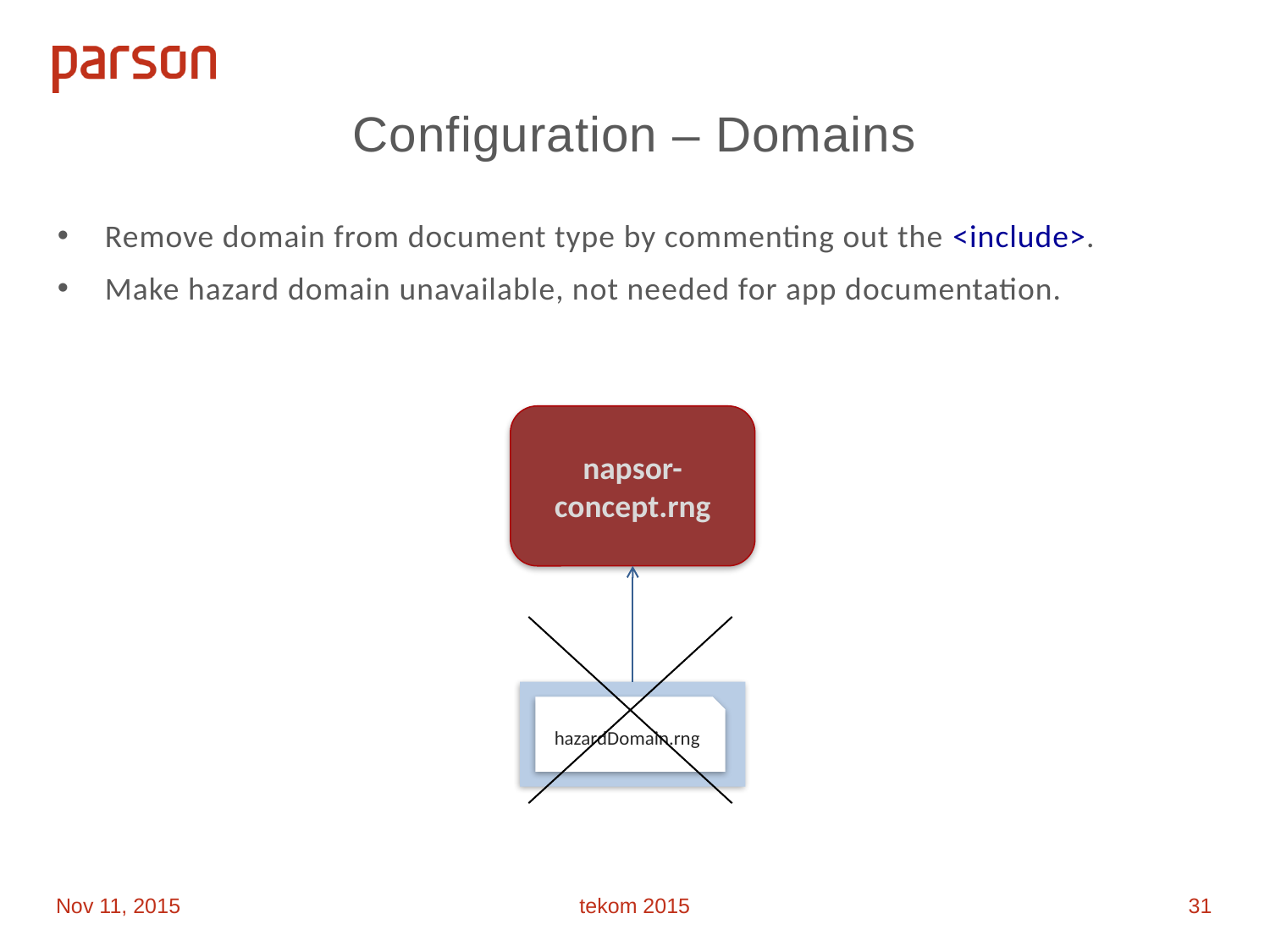

# Configuration – Domains
Remove domain from document type by commenting out the <include>.
Make hazard domain unavailable, not needed for app documentation.

napsor-concept.rng

hazardDomain.rng